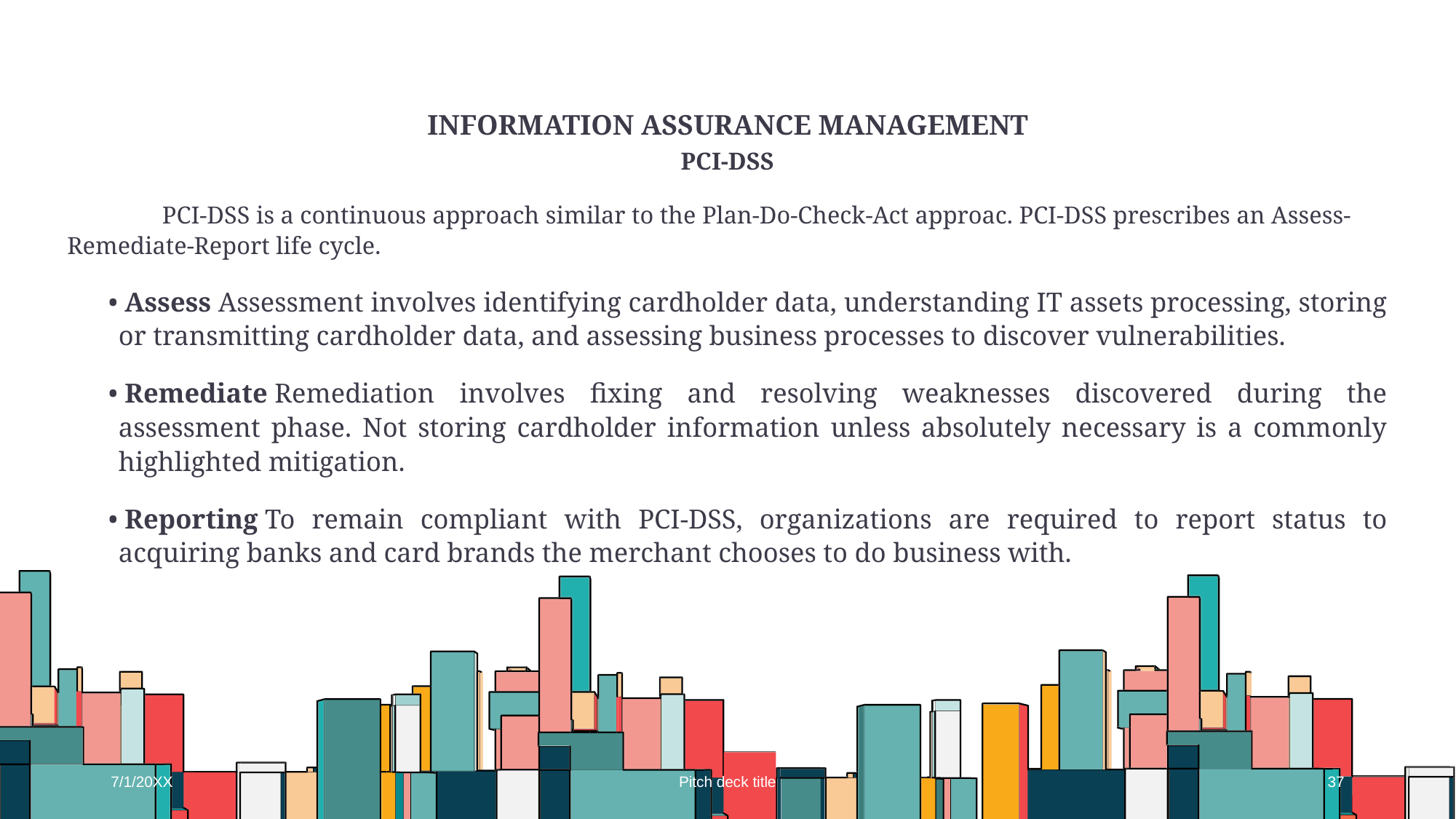

# Information Assurance Management
PCI-DSS
	PCI-DSS is a continuous approach similar to the Plan-Do-Check-Act approac. PCI-DSS prescribes an Assess-Remediate-Report life cycle.
• Assess Assessment involves identifying cardholder data, understanding IT assets processing, storing or transmitting cardholder data, and assessing business processes to discover vulnerabilities.
• Remediate Remediation involves fixing and resolving weaknesses discovered during the assessment phase. Not storing cardholder information unless absolutely necessary is a commonly highlighted mitigation.
• Reporting To remain compliant with PCI-DSS, organizations are required to report status to acquiring banks and card brands the merchant chooses to do business with.
7/1/20XX
Pitch deck title
37